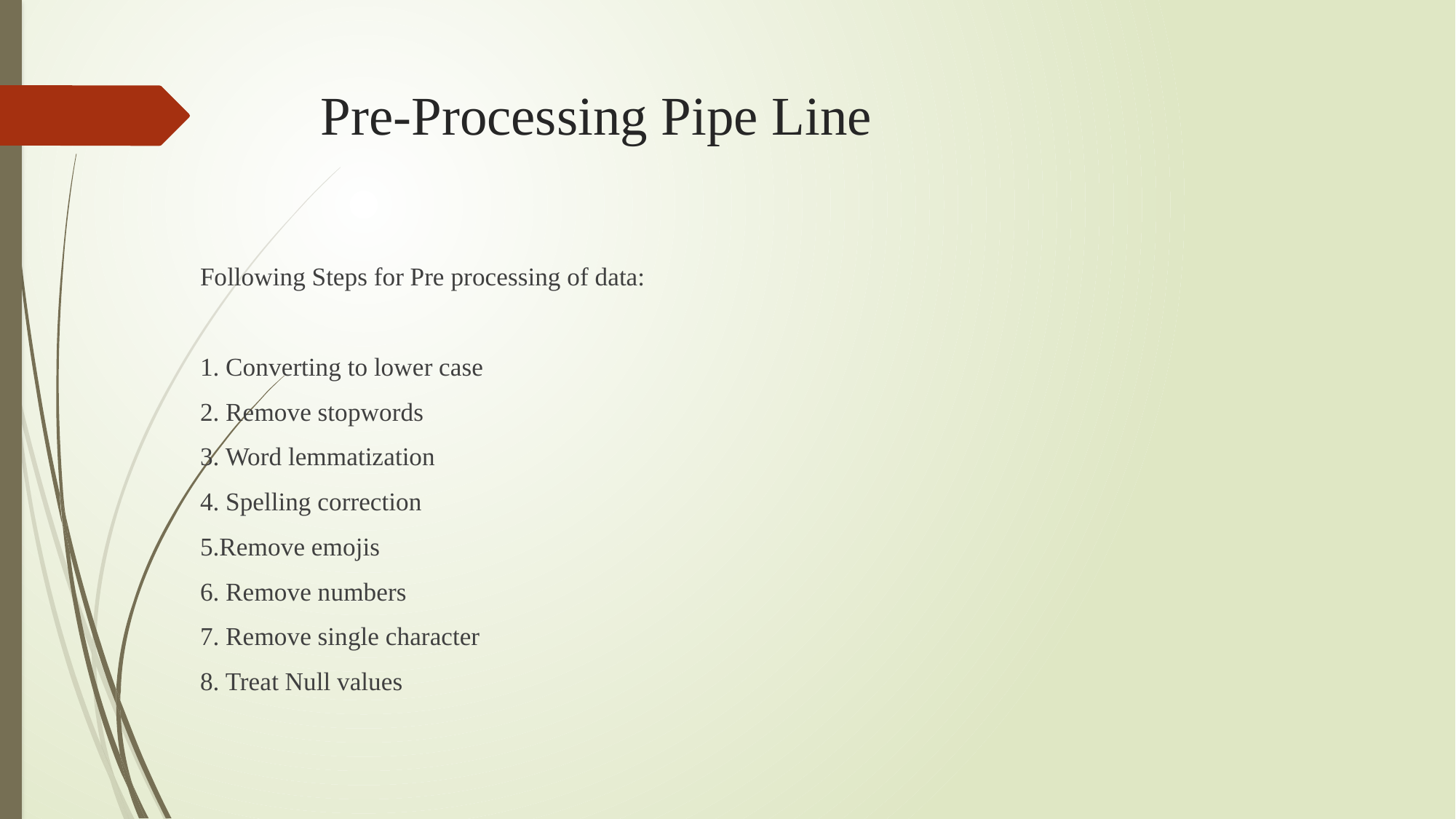

# Pre-Processing Pipe Line
Following Steps for Pre processing of data:

1. Converting to lower case
2. Remove stopwords
3. Word lemmatization
4. Spelling correction
5.Remove emojis
6. Remove numbers
7. Remove single character
8. Treat Null values